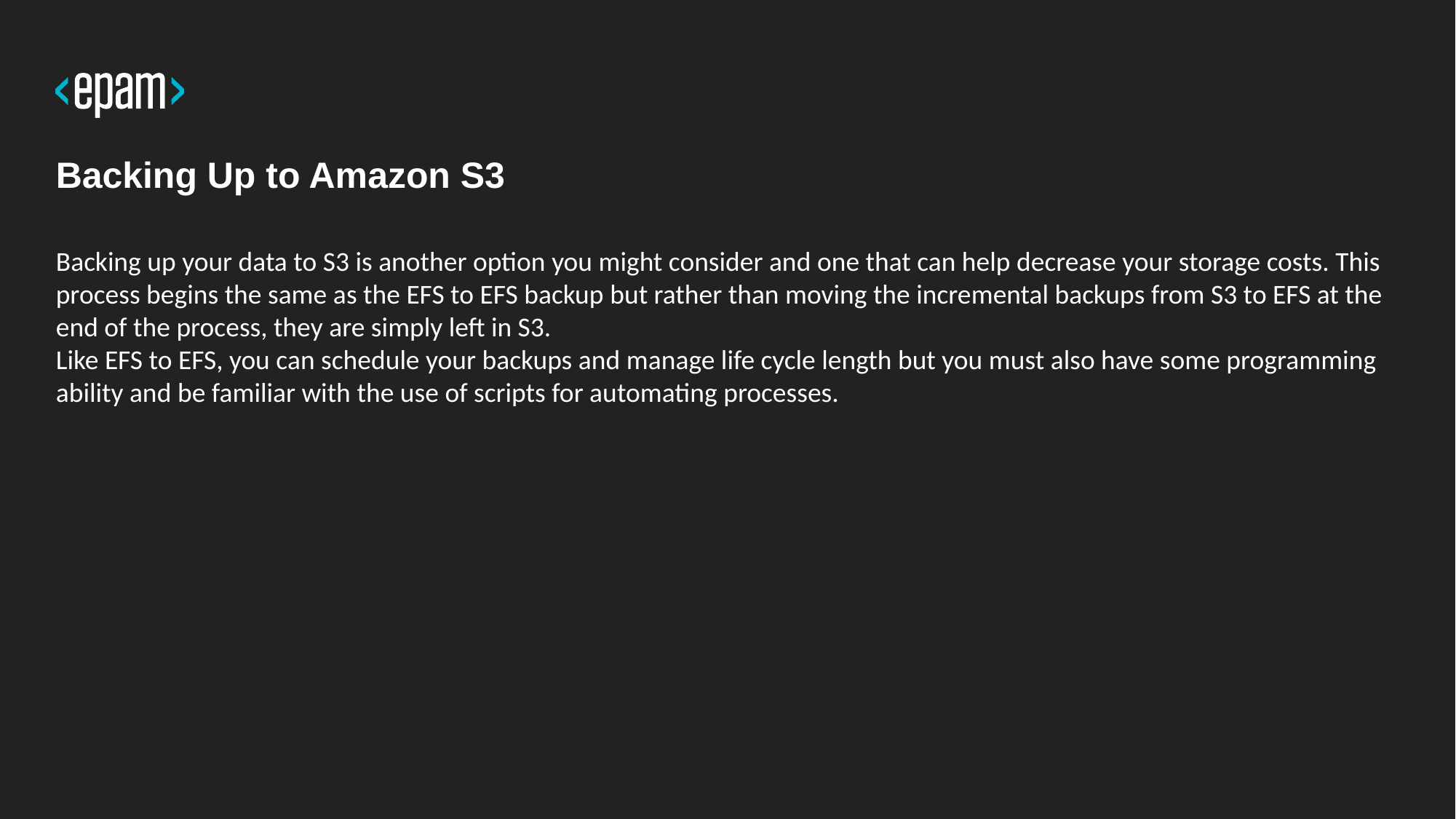

# Backing Up to Amazon S3
Backing up your data to S3 is another option you might consider and one that can help decrease your storage costs. This process begins the same as the EFS to EFS backup but rather than moving the incremental backups from S3 to EFS at the end of the process, they are simply left in S3.
Like EFS to EFS, you can schedule your backups and manage life cycle length but you must also have some programming ability and be familiar with the use of scripts for automating processes.